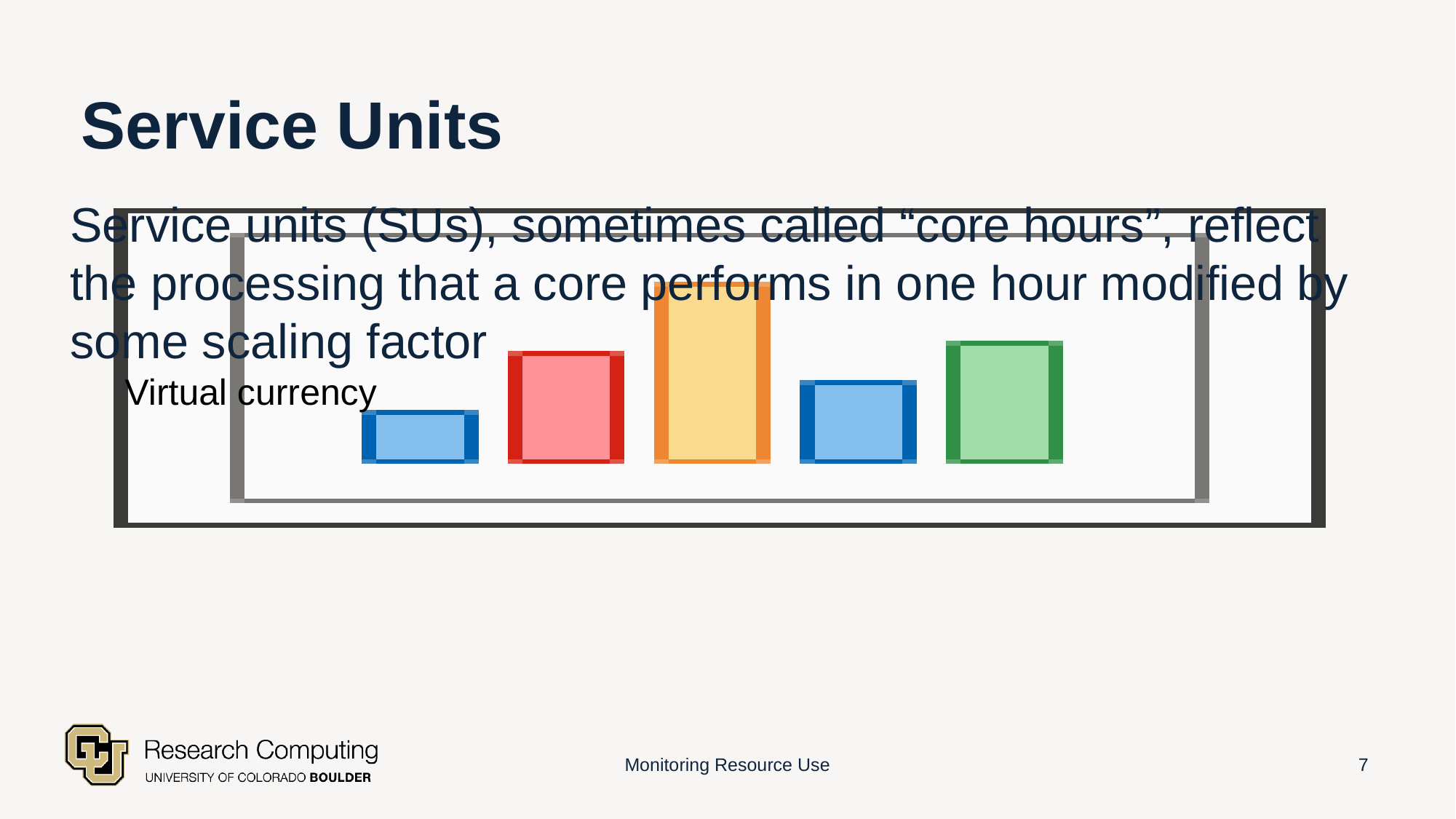

# Service Units
Service units (SUs), sometimes called “core hours”, reflect the processing that a core performs in one hour modified by some scaling factor
Virtual currency
Monitoring Resource Use
7